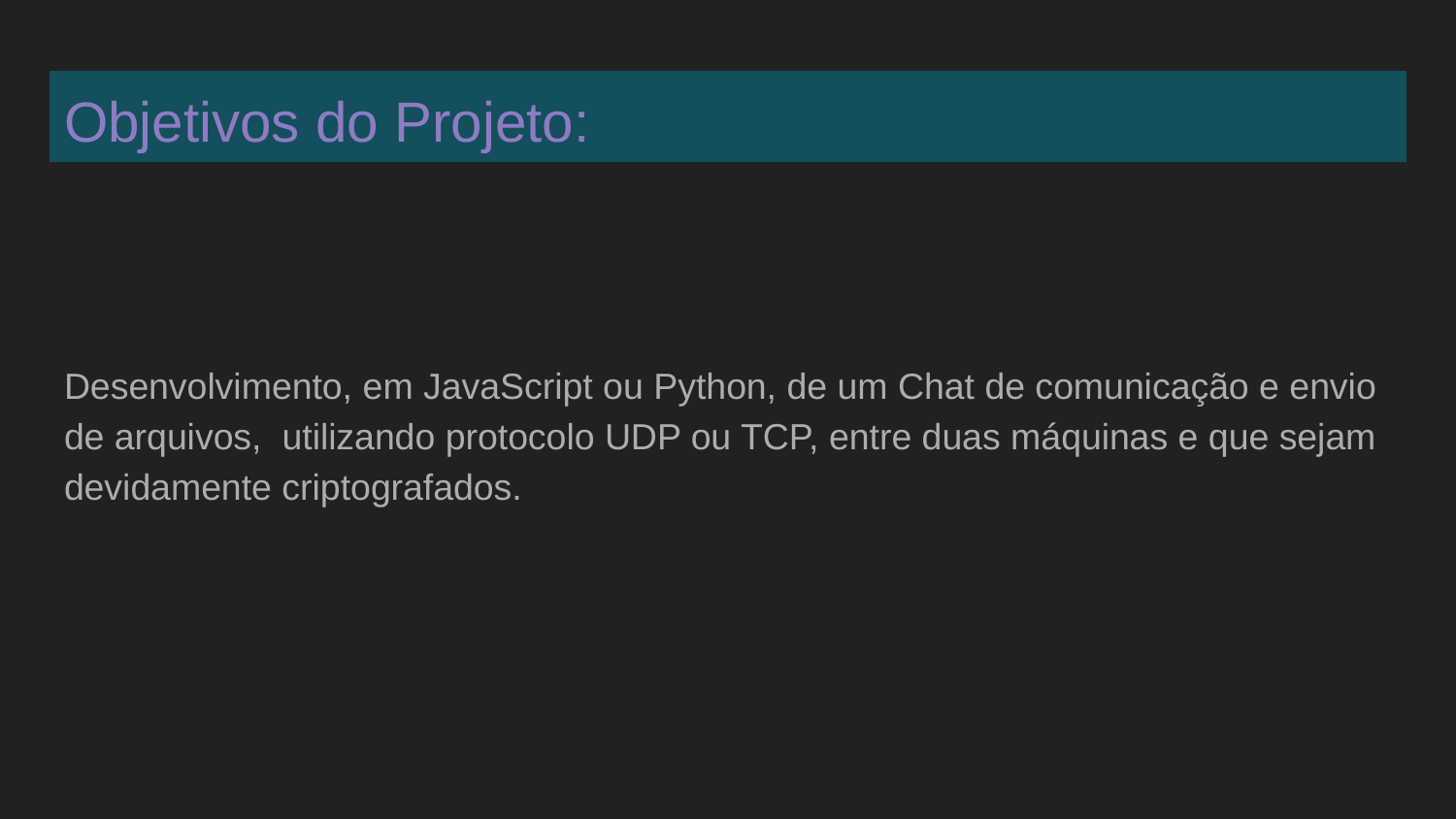

# Objetivos do Projeto:

Desenvolvimento, em JavaScript ou Python, de um Chat de comunicação e envio de arquivos,  utilizando protocolo UDP ou TCP, entre duas máquinas e que sejam devidamente criptografados.